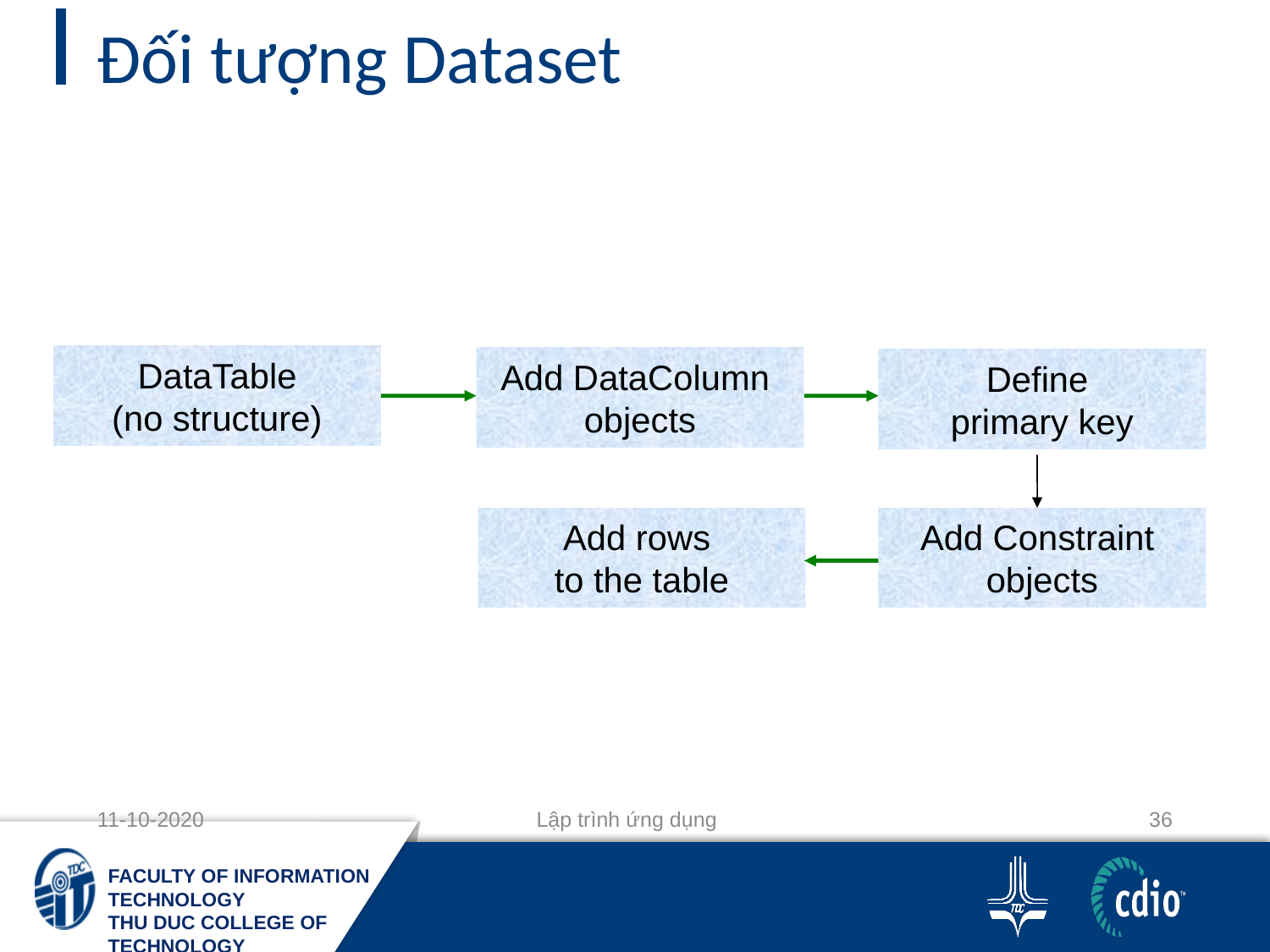

# Đối tượng Dataset
DataTable
(no structure)
Add DataColumn
objects
Define
primary key

Add rows
to the table
Add Constraint
objects

11-10-2020
Lập trình ứng dụng
36